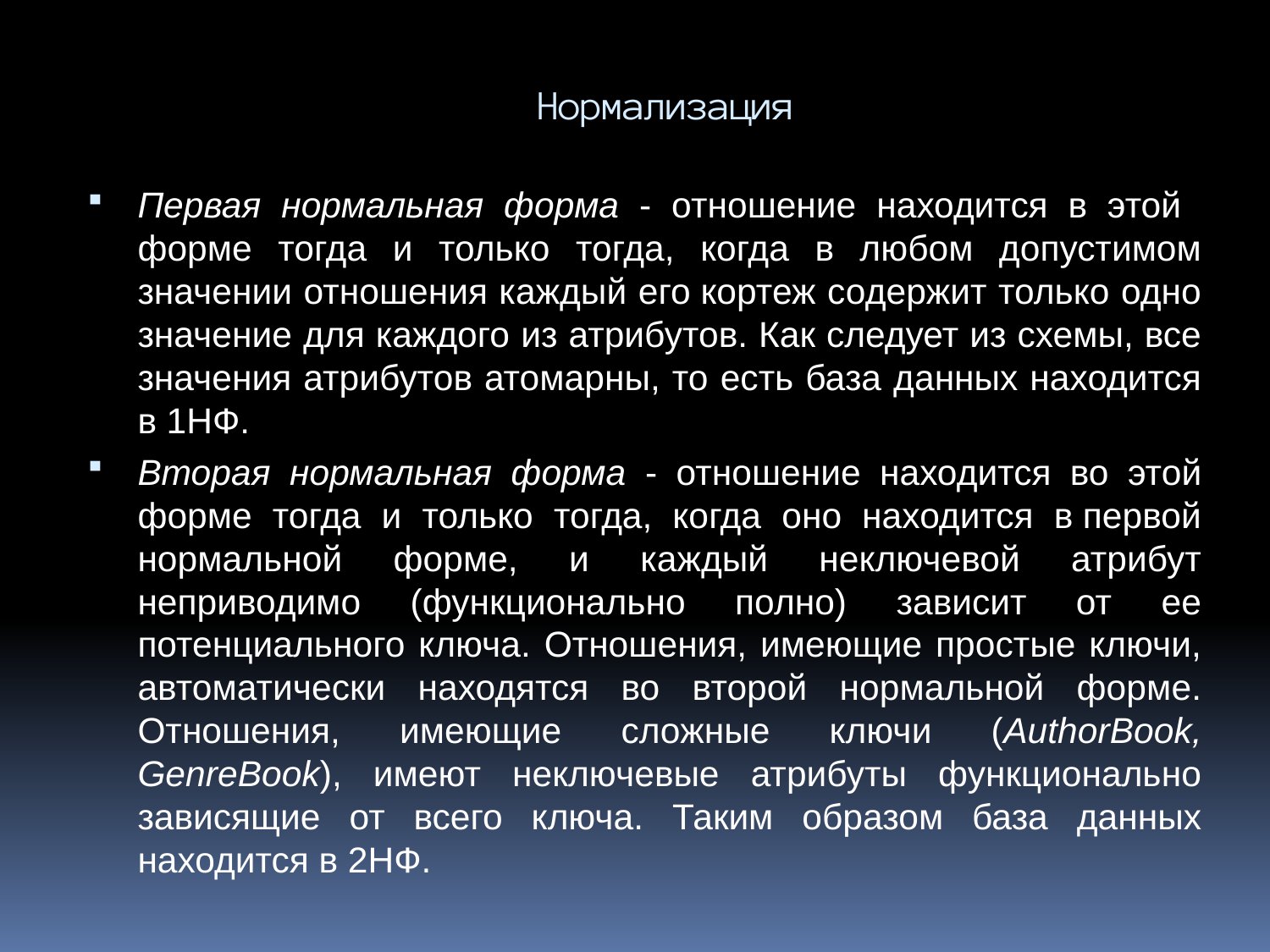

# Нормализация
Первая нормальная форма - отношение находится в этой  форме тогда и только тогда, когда в любом допустимом значении отношения каждый его кортеж содержит только одно значение для каждого из атрибутов. Как следует из схемы, все значения атрибутов атомарны, то есть база данных находится в 1НФ.
Вторая нормальная форма - отношение находится во этой форме тогда и только тогда, когда оно находится в первой нормальной форме, и каждый неключевой атрибут неприводимо (функционально полно) зависит от ее потенциального ключа. Отношения, имеющие простые ключи, автоматически находятся во второй нормальной форме. Отношения, имеющие сложные ключи (AuthorBook, GenreBook), имеют неключевые атрибуты функционально зависящие от всего ключа. Таким образом база данных находится в 2НФ.